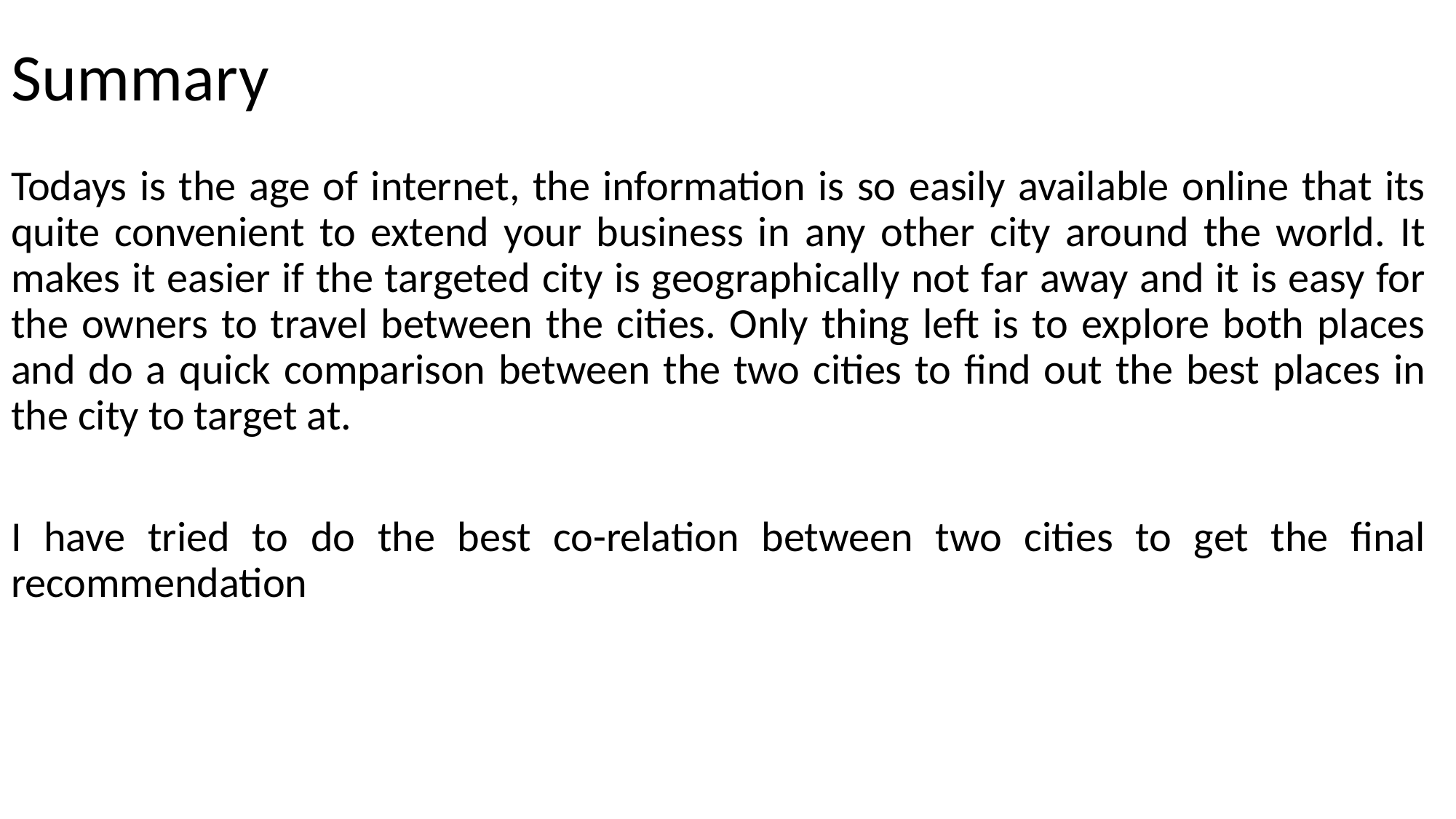

# Summary
Todays is the age of internet, the information is so easily available online that its quite convenient to extend your business in any other city around the world. It makes it easier if the targeted city is geographically not far away and it is easy for the owners to travel between the cities. Only thing left is to explore both places and do a quick comparison between the two cities to find out the best places in the city to target at.

I have tried to do the best co-relation between two cities to get the final recommendation